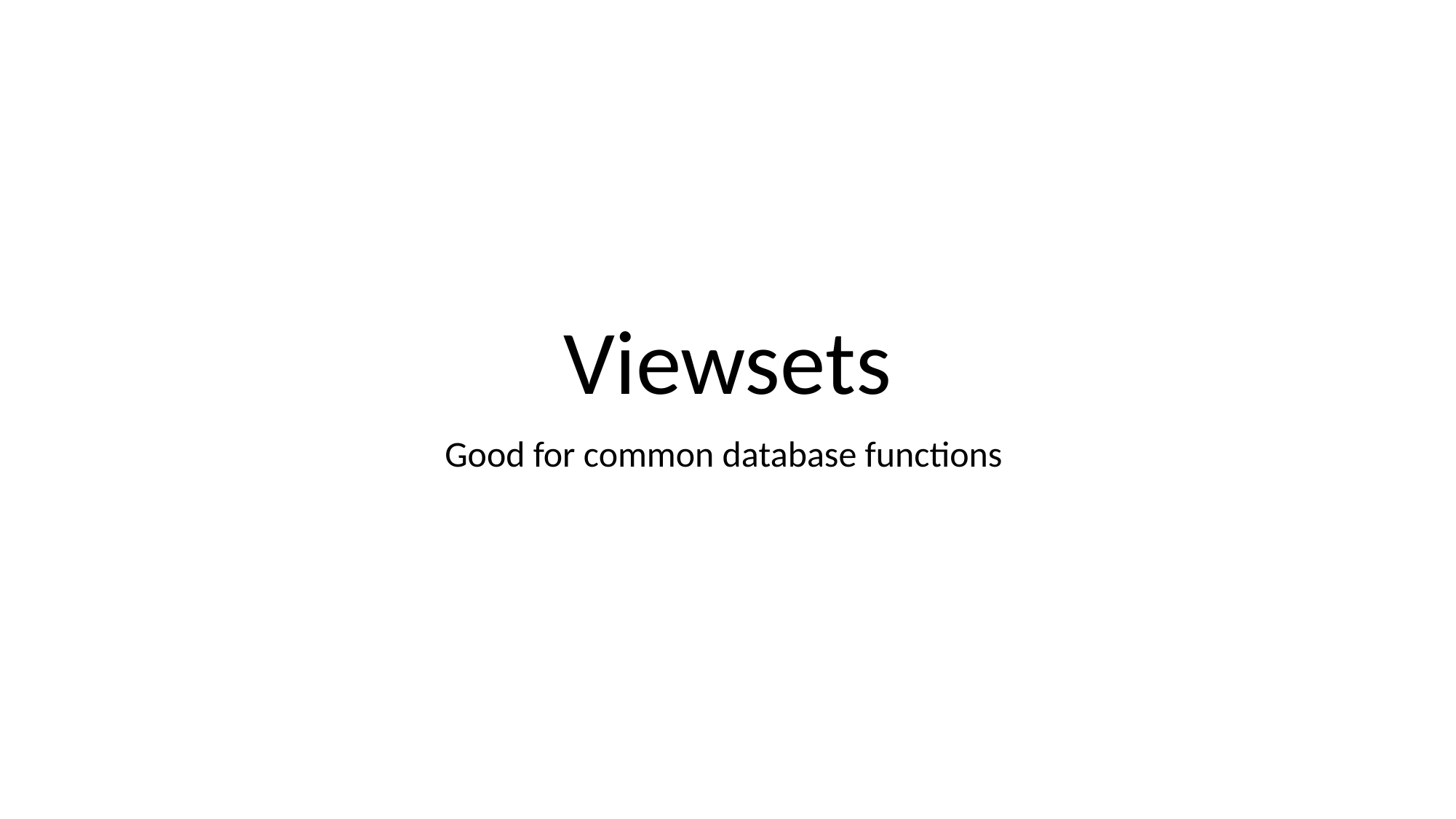

# Viewsets
Good for common database functions